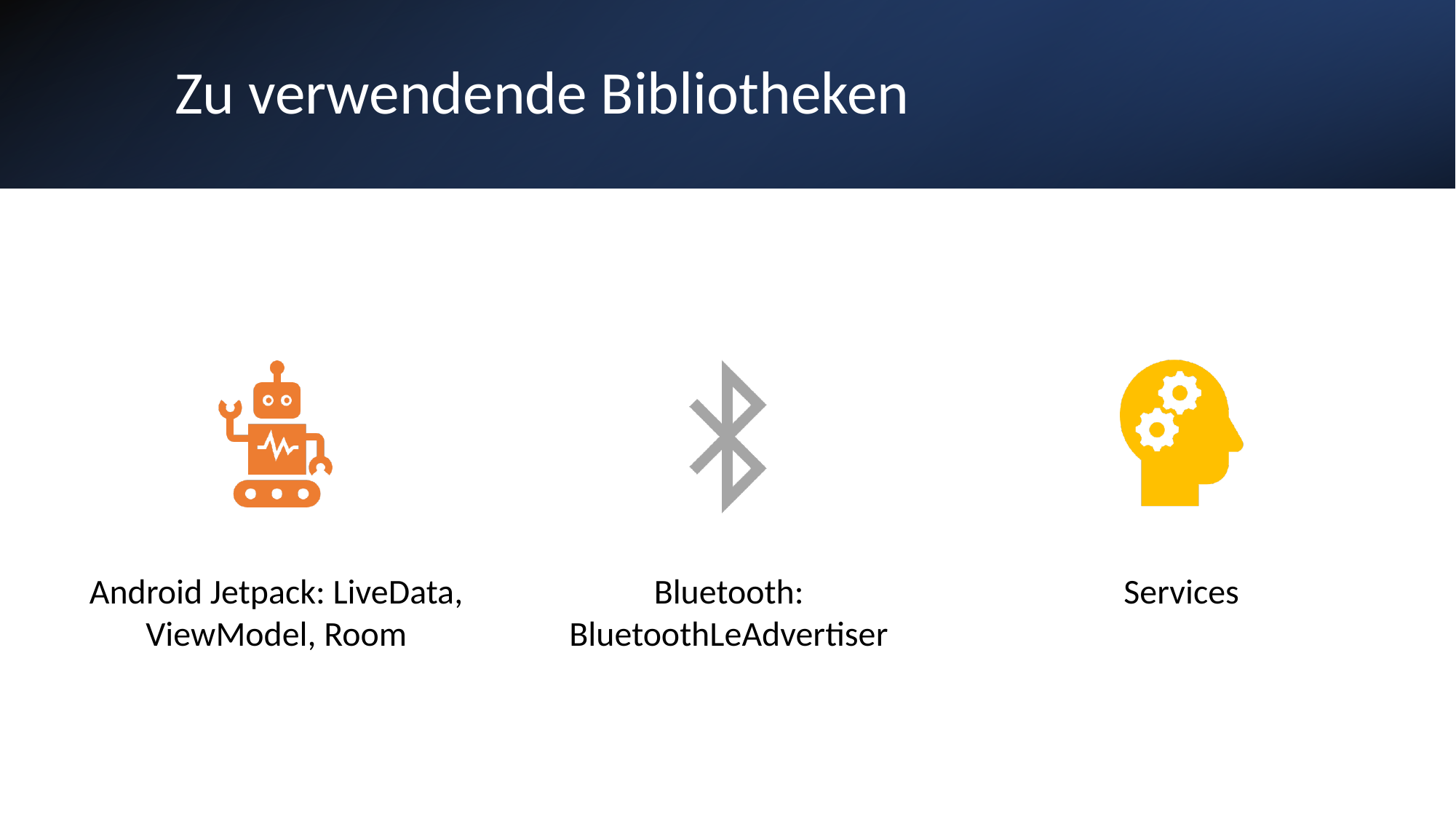

# Zu verwendende Bibliotheken
Android Jetpack: LiveData, ViewModel, Room
Bluetooth: BluetoothLeAdvertiser
Services